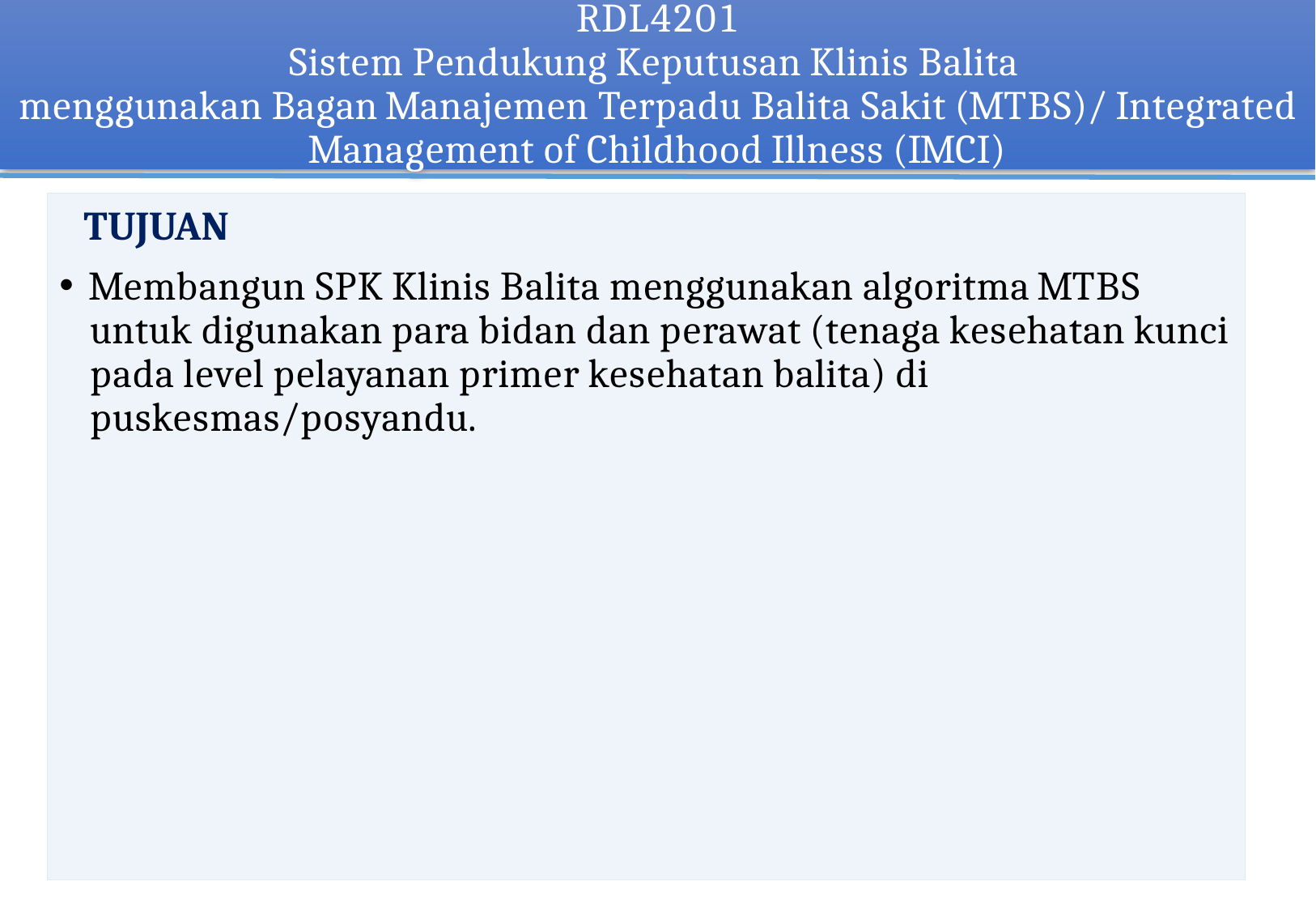

# RDL4201 Sistem Pendukung Keputusan Klinis Balita menggunakan Bagan Manajemen Terpadu Balita Sakit (MTBS)/ Integrated Management of Childhood Illness (IMCI)
TUJUAN
Membangun SPK Klinis Balita menggunakan algoritma MTBS untuk digunakan para bidan dan perawat (tenaga kesehatan kunci pada level pelayanan primer kesehatan balita) di puskesmas/posyandu.

4